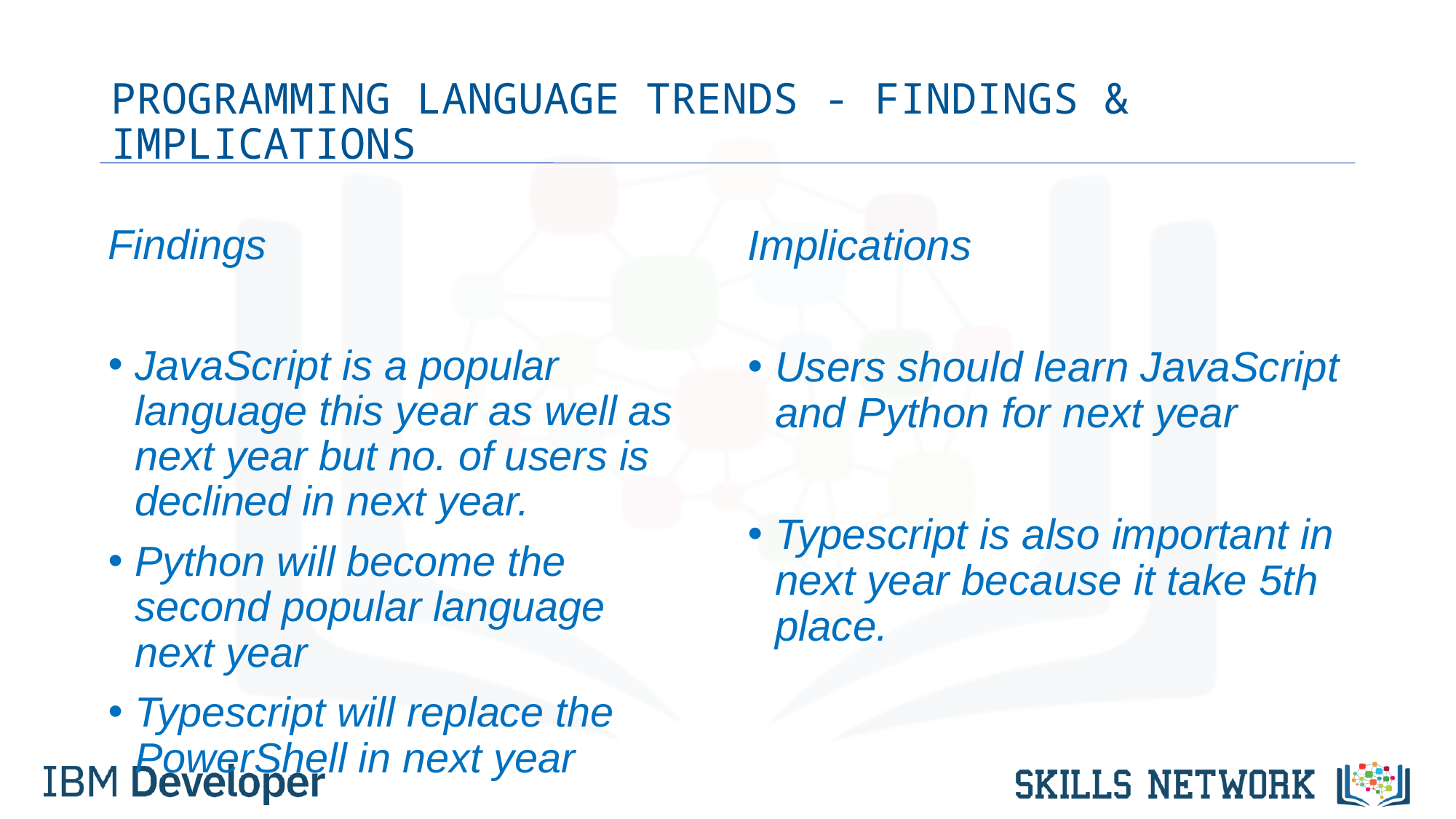

# PROGRAMMING LANGUAGE TRENDS - FINDINGS & IMPLICATIONS
Findings

JavaScript is a popular language this year as well as next year but no. of users is declined in next year.
Python will become the second popular language next year
Typescript will replace the PowerShell in next year

Implications

Users should learn JavaScript and Python for next year

Typescript is also important in next year because it take 5th place.